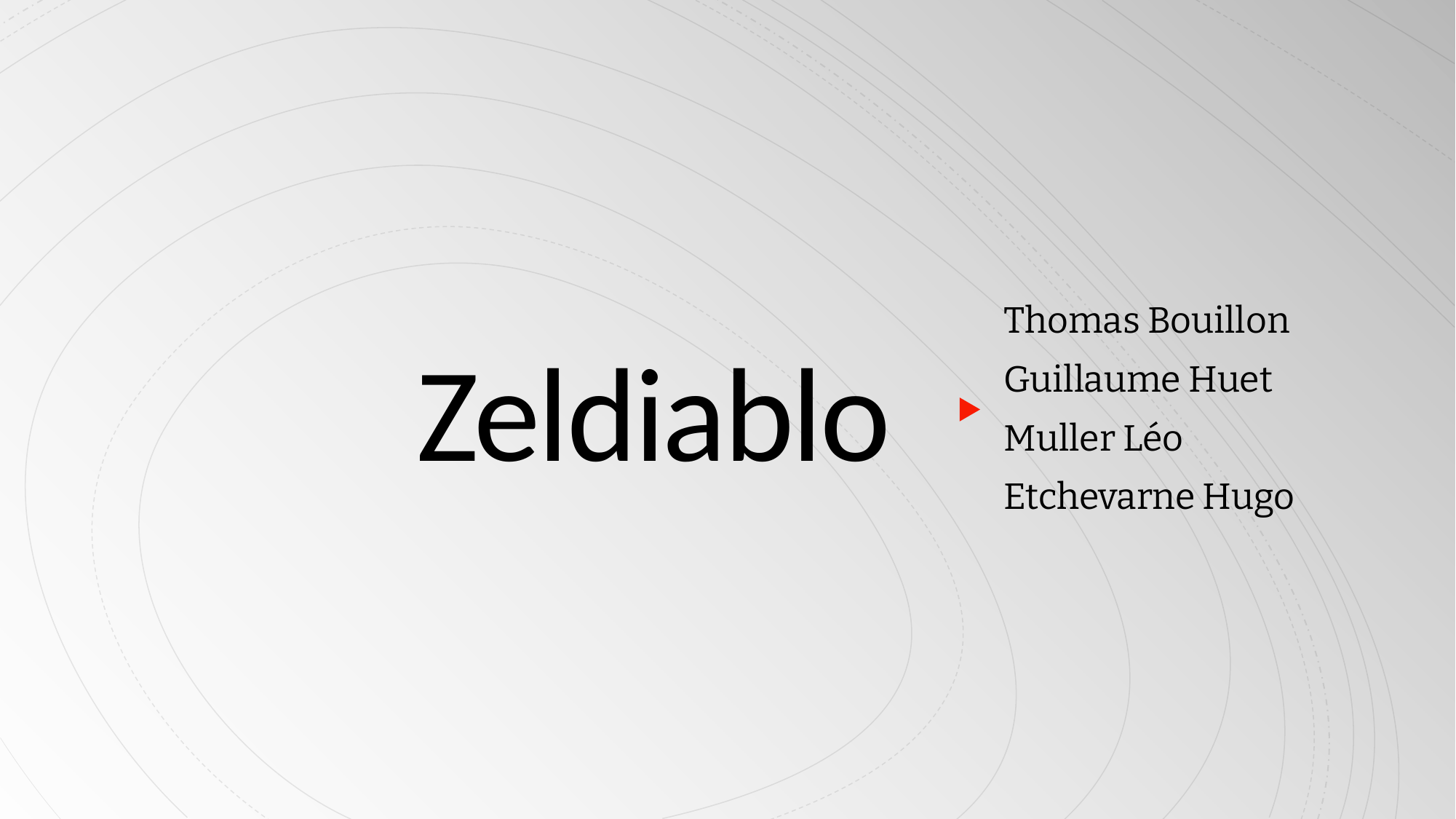

# Zeldiablo
Thomas Bouillon
Guillaume Huet
Muller Léo
Etchevarne Hugo